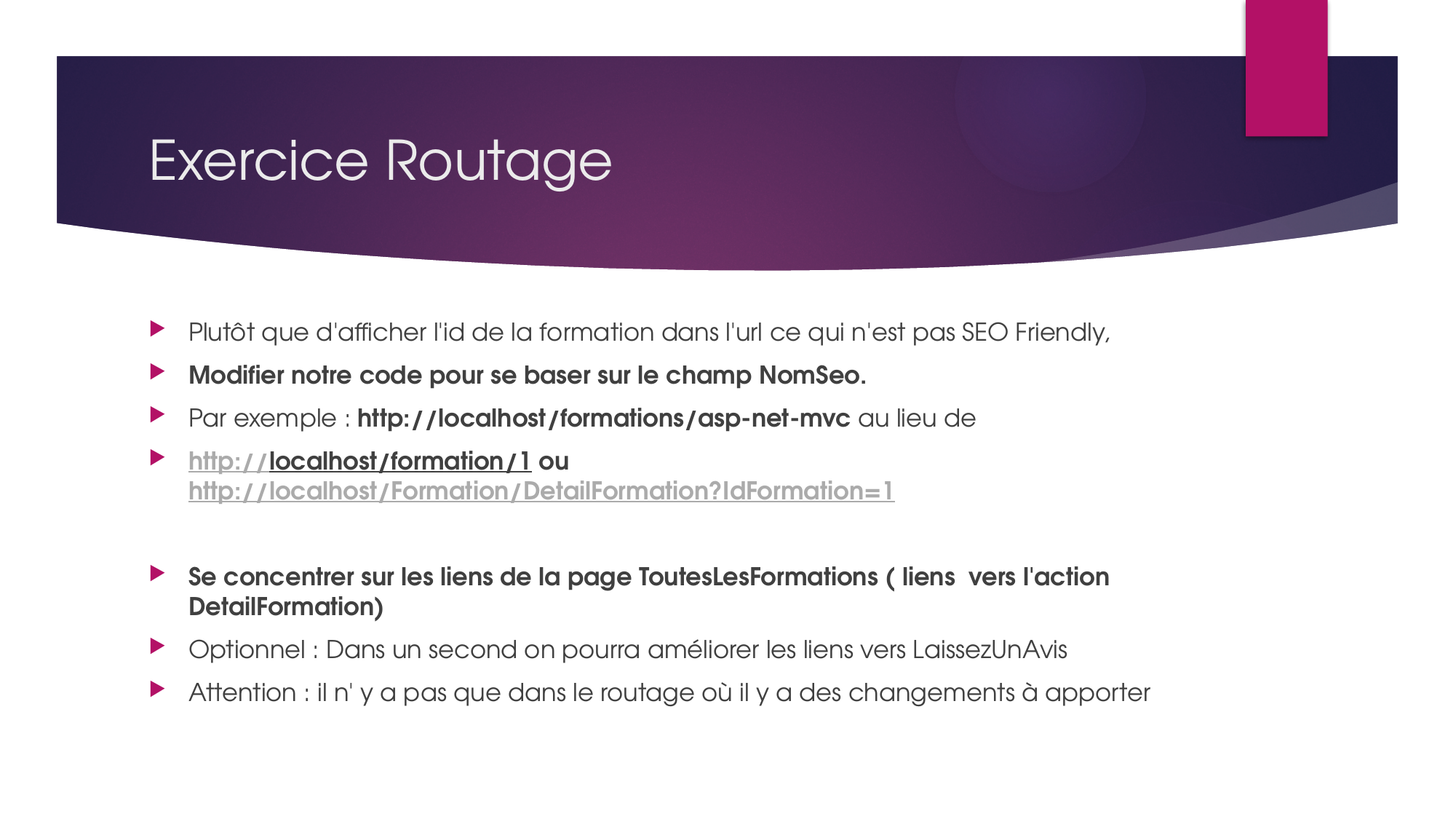

# Exercice Routage
Plutôt que d'afficher l'id de la formation dans l'url ce qui n'est pas SEO Friendly,
Modifier notre code pour se baser sur le champ NomSeo.
Par exemple : http://localhost/formations/asp-net-mvc au lieu de
http://localhost/formation/1 ou http://localhost/Formation/DetailFormation?IdFormation=1

Se concentrer sur les liens de la page ToutesLesFormations ( liens  vers l'action DetailFormation)
Optionnel : Dans un second on pourra améliorer les liens vers LaissezUnAvis
Attention : il n' y a pas que dans le routage où il y a des changements à apporter